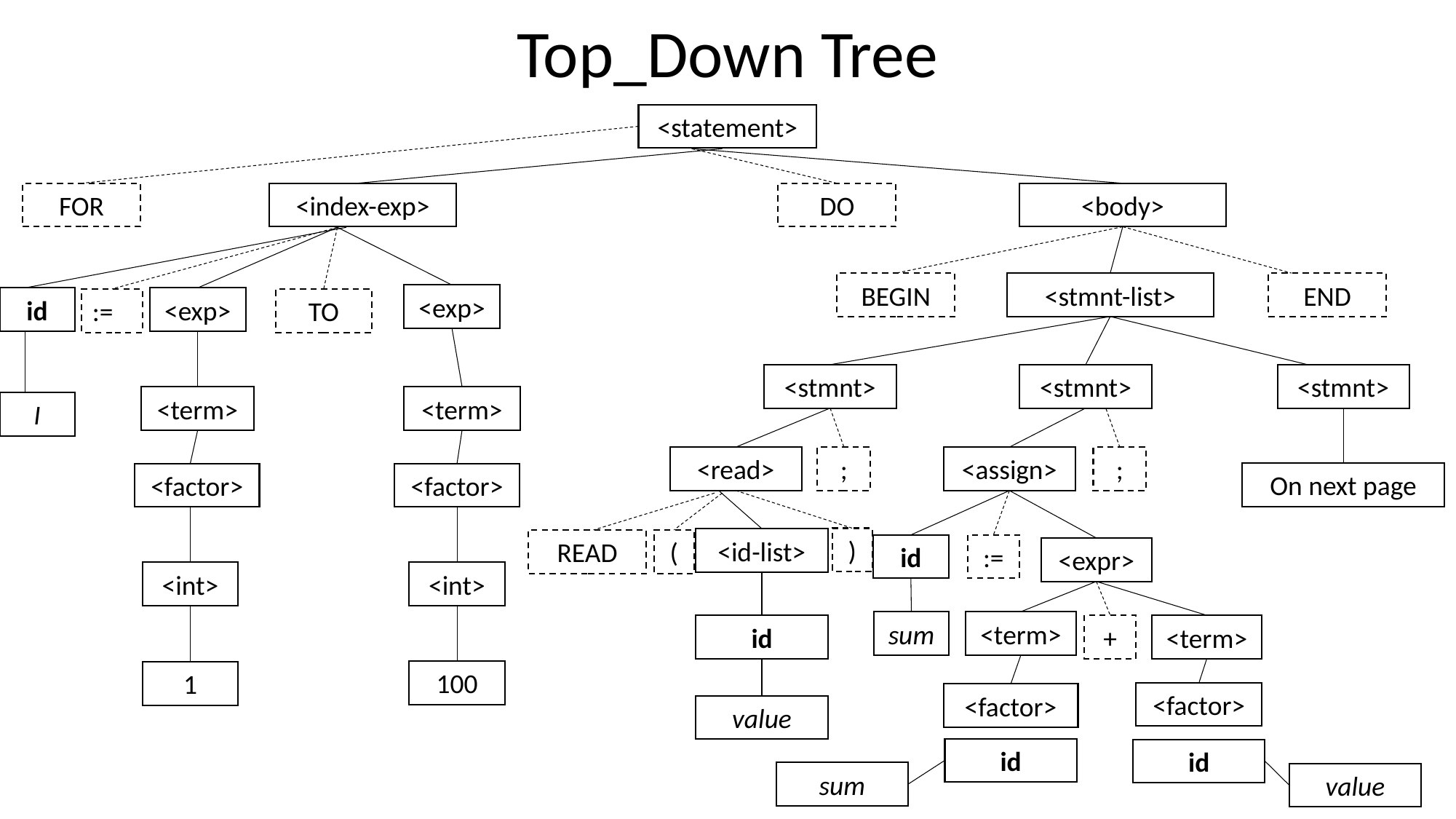

# Top_Down Tree
<statement>
FOR
<index-exp>
DO
<body>
BEGIN
<stmnt-list>
END
<exp>
id
<exp>
:=
TO
<stmnt>
<stmnt>
<stmnt>
<term>
<term>
I
<read>
;
<assign>
;
On next page
<factor>
<factor>
)
<id-list>
READ
(
id
:=
<expr>
<int>
<int>
sum
<term>
id
+
<term>
100
1
<factor>
<factor>
value
id
id
sum
value